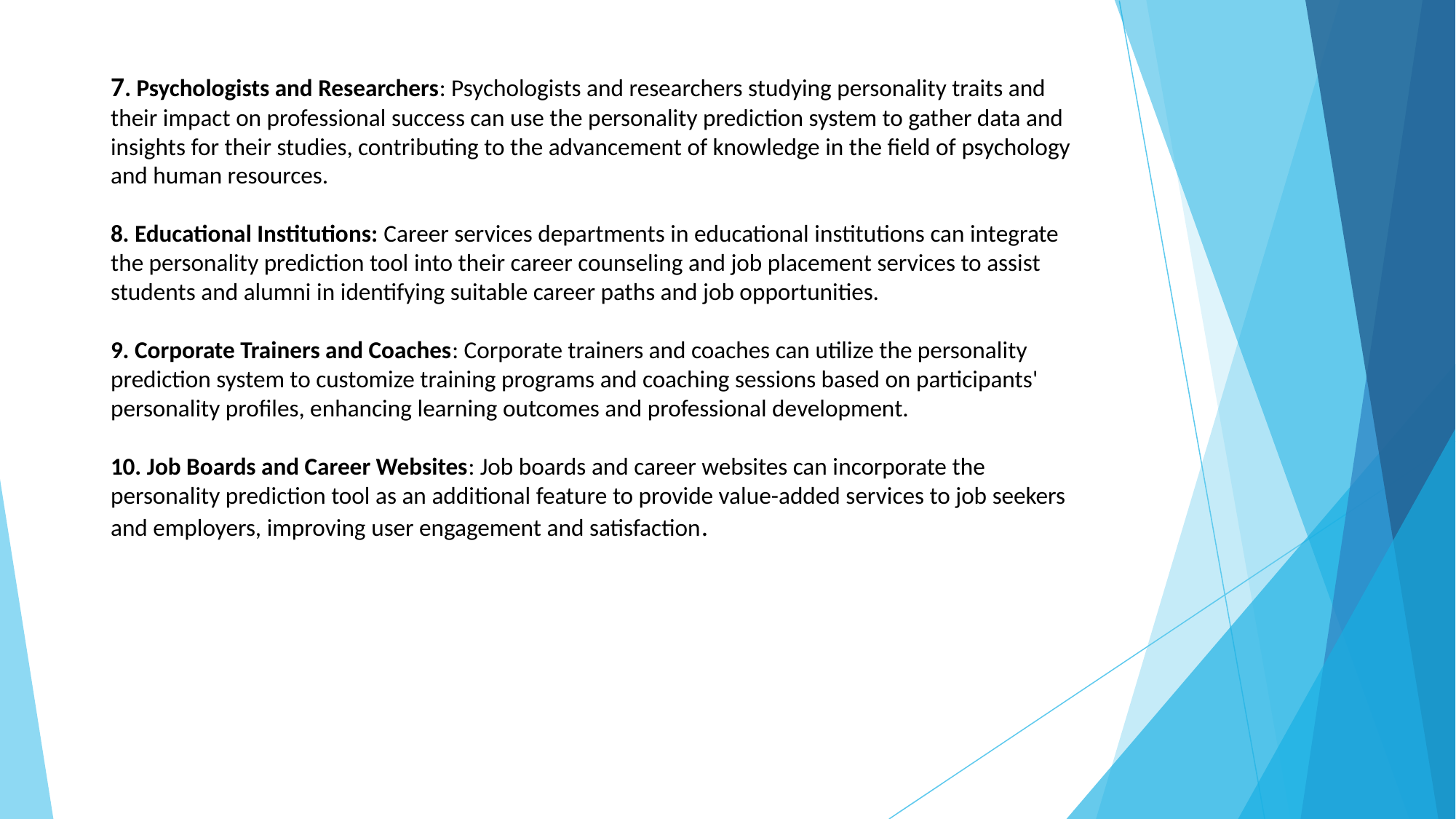

7. Psychologists and Researchers: Psychologists and researchers studying personality traits and their impact on professional success can use the personality prediction system to gather data and insights for their studies, contributing to the advancement of knowledge in the field of psychology and human resources.

8. Educational Institutions: Career services departments in educational institutions can integrate the personality prediction tool into their career counseling and job placement services to assist students and alumni in identifying suitable career paths and job opportunities.

9. Corporate Trainers and Coaches: Corporate trainers and coaches can utilize the personality prediction system to customize training programs and coaching sessions based on participants' personality profiles, enhancing learning outcomes and professional development.

10. Job Boards and Career Websites: Job boards and career websites can incorporate the personality prediction tool as an additional feature to provide value-added services to job seekers and employers, improving user engagement and satisfaction.